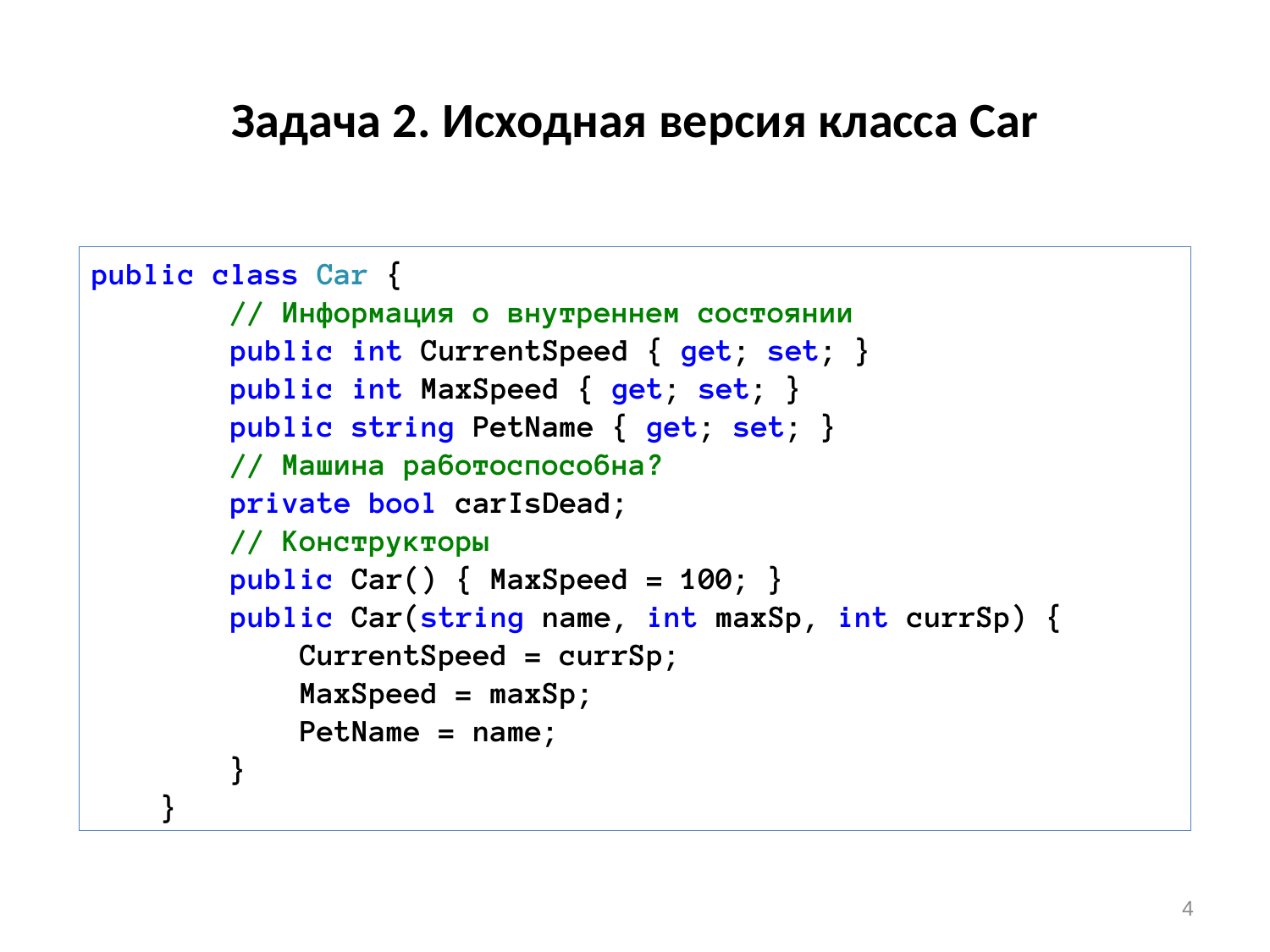

# Задача 2. Исходная версия класса Car
public class Car {
        // Информация о внутреннем состоянии
        public int CurrentSpeed { get; set; }
        public int MaxSpeed { get; set; }
        public string PetName { get; set; }
        // Машина работоспособна?
        private bool carIsDead;
        // Конструкторы
        public Car() { MaxSpeed = 100; }
        public Car(string name, int maxSp, int currSp) {
            CurrentSpeed = currSp;
            MaxSpeed = maxSp;
            PetName = name;
        }
    }
4